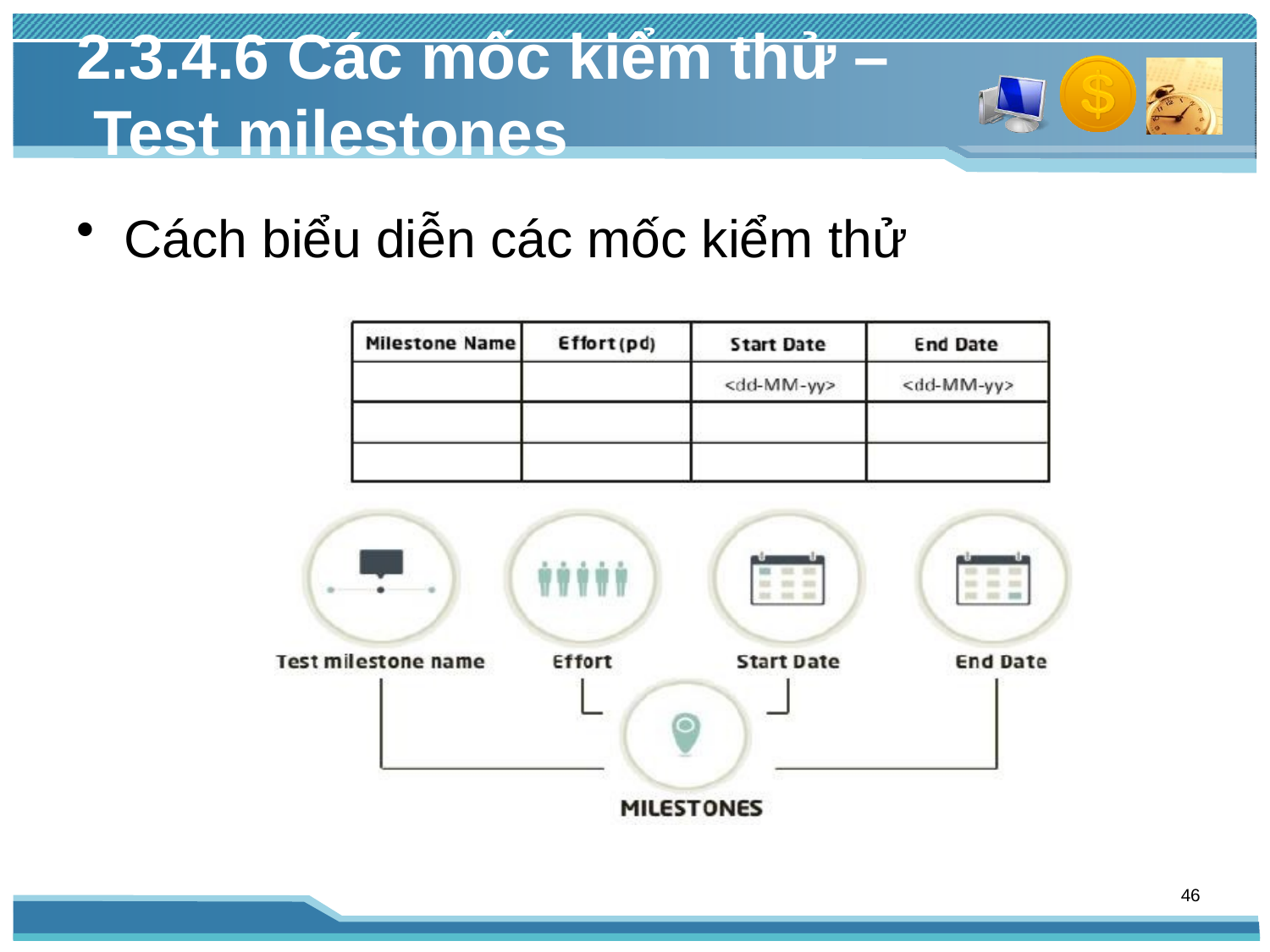

# 2.3.4.6 Các mốc kiểm thử –  Test milestones
Cách biểu diễn các mốc kiểm thử

46